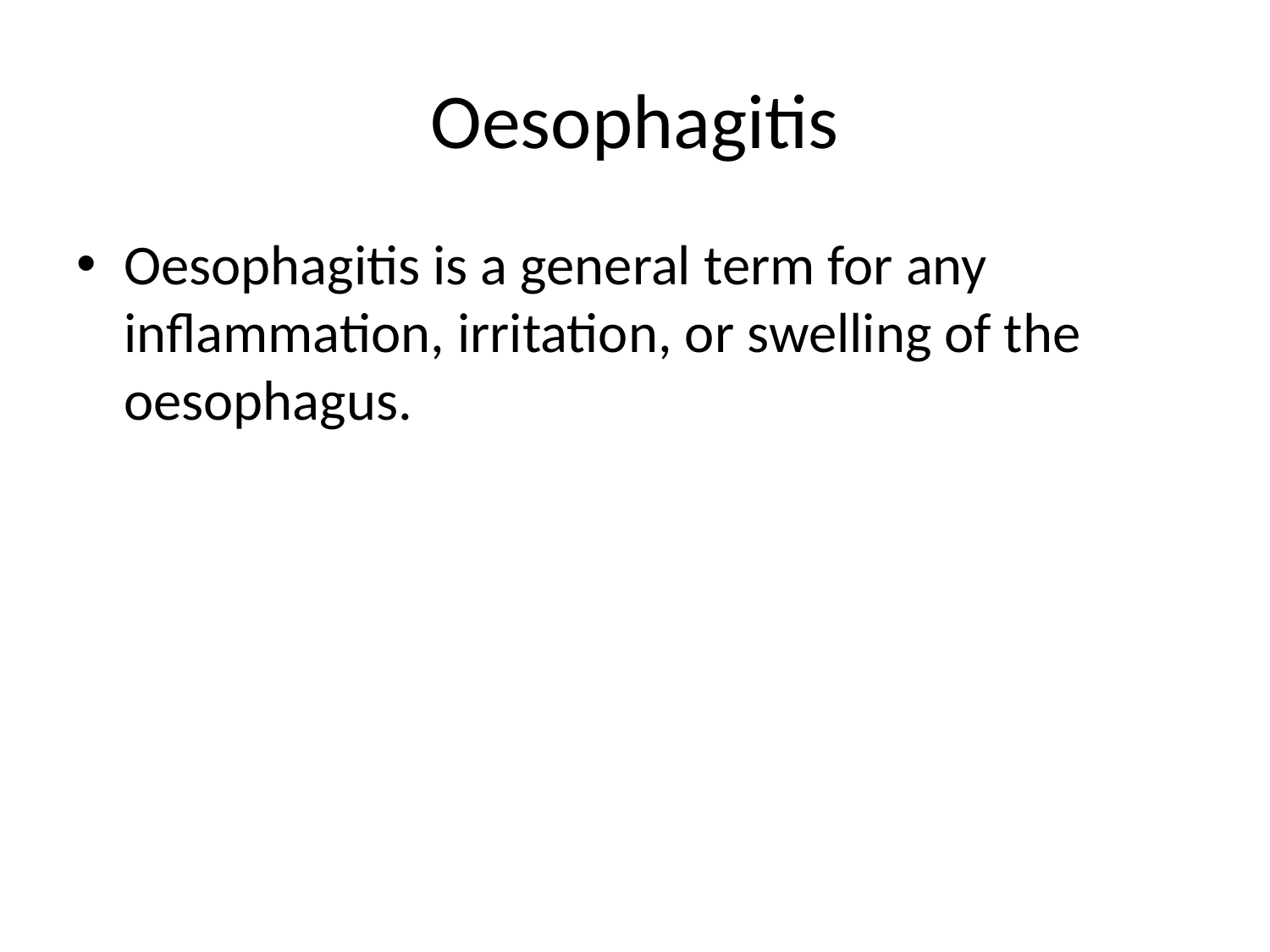

# Oesophagitis
Oesophagitis is a general term for any inflammation, irritation, or swelling of the oesophagus.